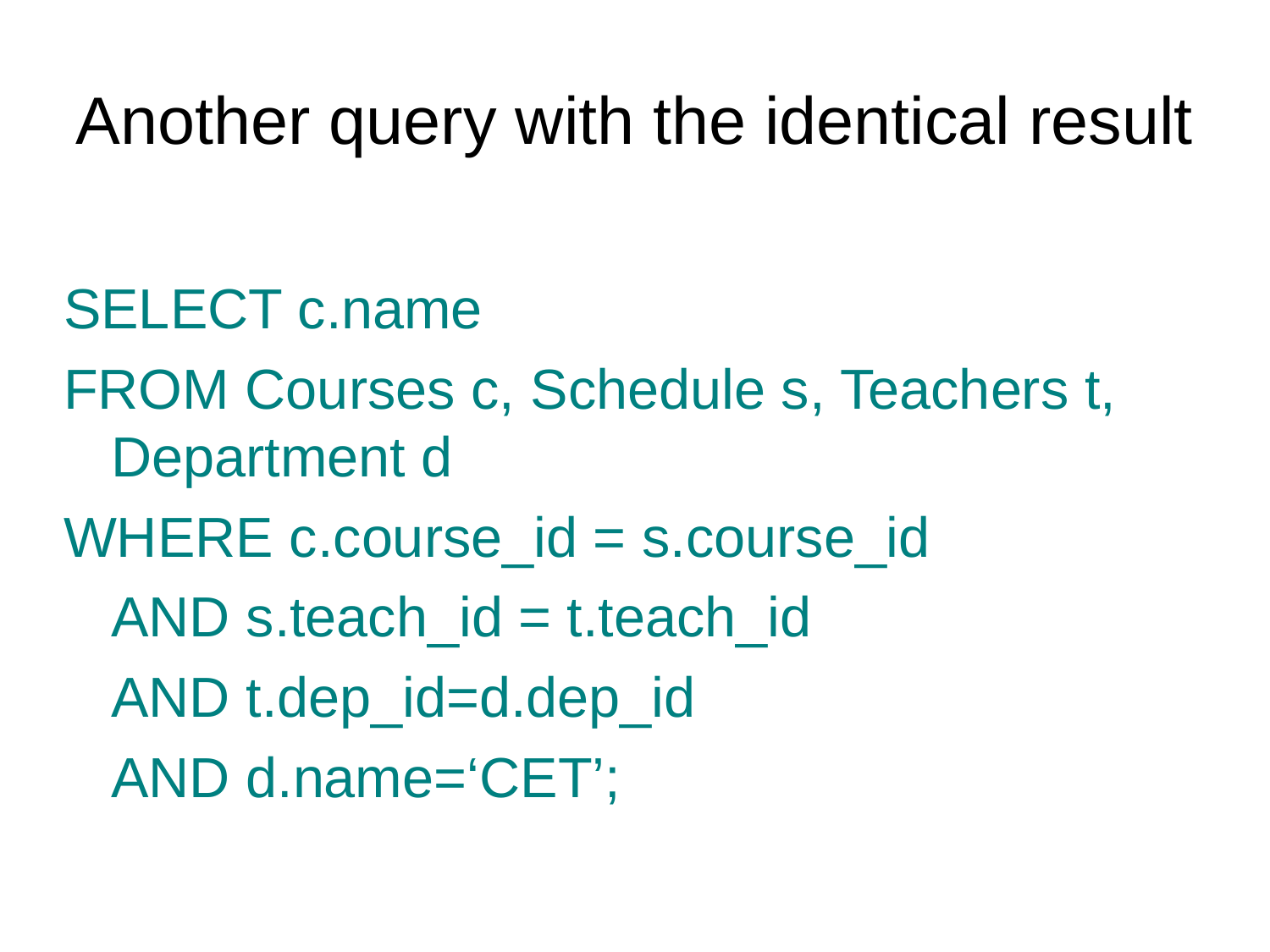

Another query with the identical result

SELECT c.name
FROM Courses c, Schedule s, Teachers t, Department d
WHERE c.course_id = s.course_id
	AND s.teach_id = t.teach_id
	AND t.dep_id=d.dep_id
	AND d.name=‘CET’;